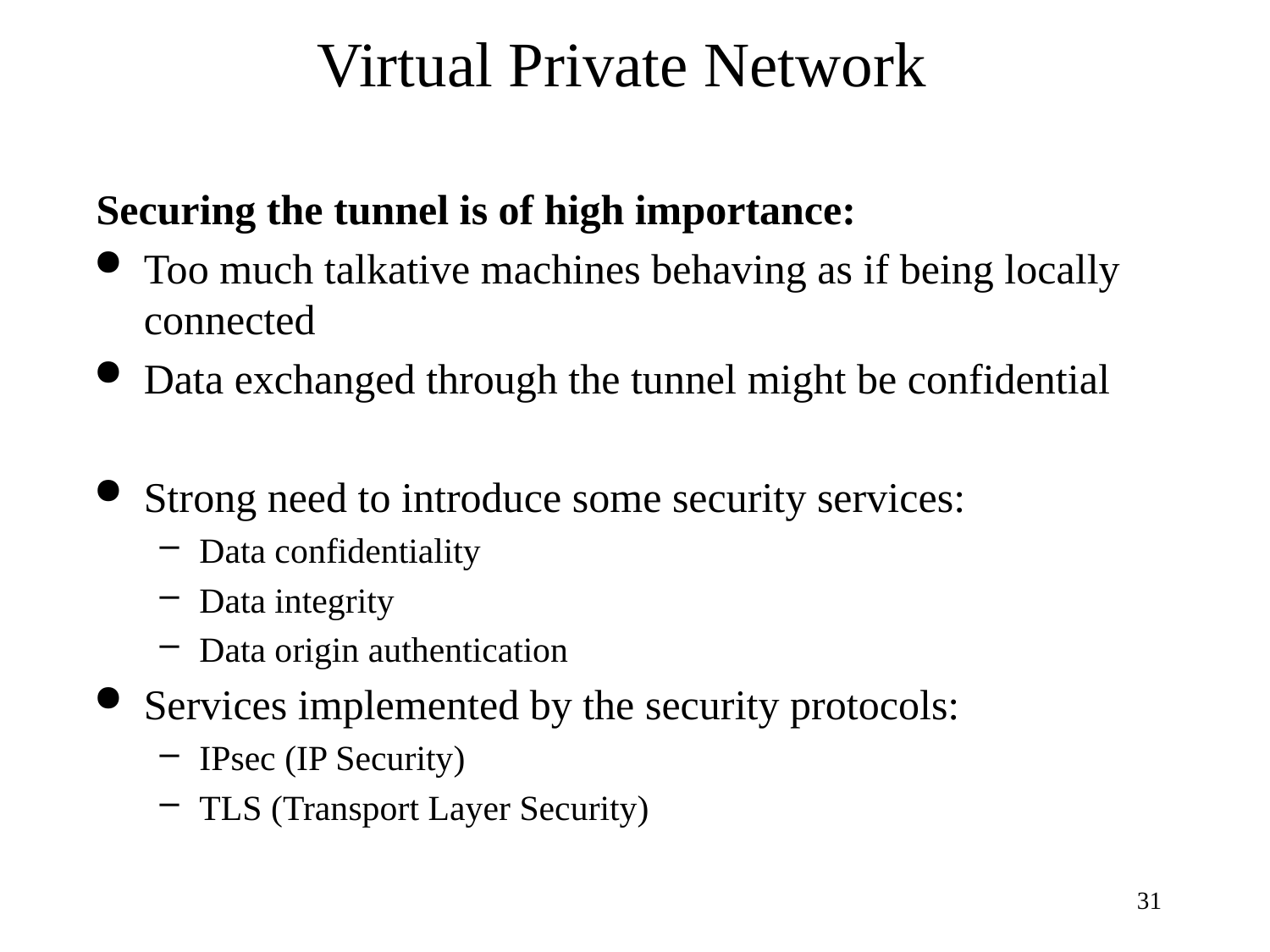

# Virtual Private Network
Securing the tunnel is of high importance:
Too much talkative machines behaving as if being locally connected
Data exchanged through the tunnel might be confidential

Strong need to introduce some security services:
Data confidentiality
Data integrity
Data origin authentication
Services implemented by the security protocols:
IPsec (IP Security)
TLS (Transport Layer Security)
31